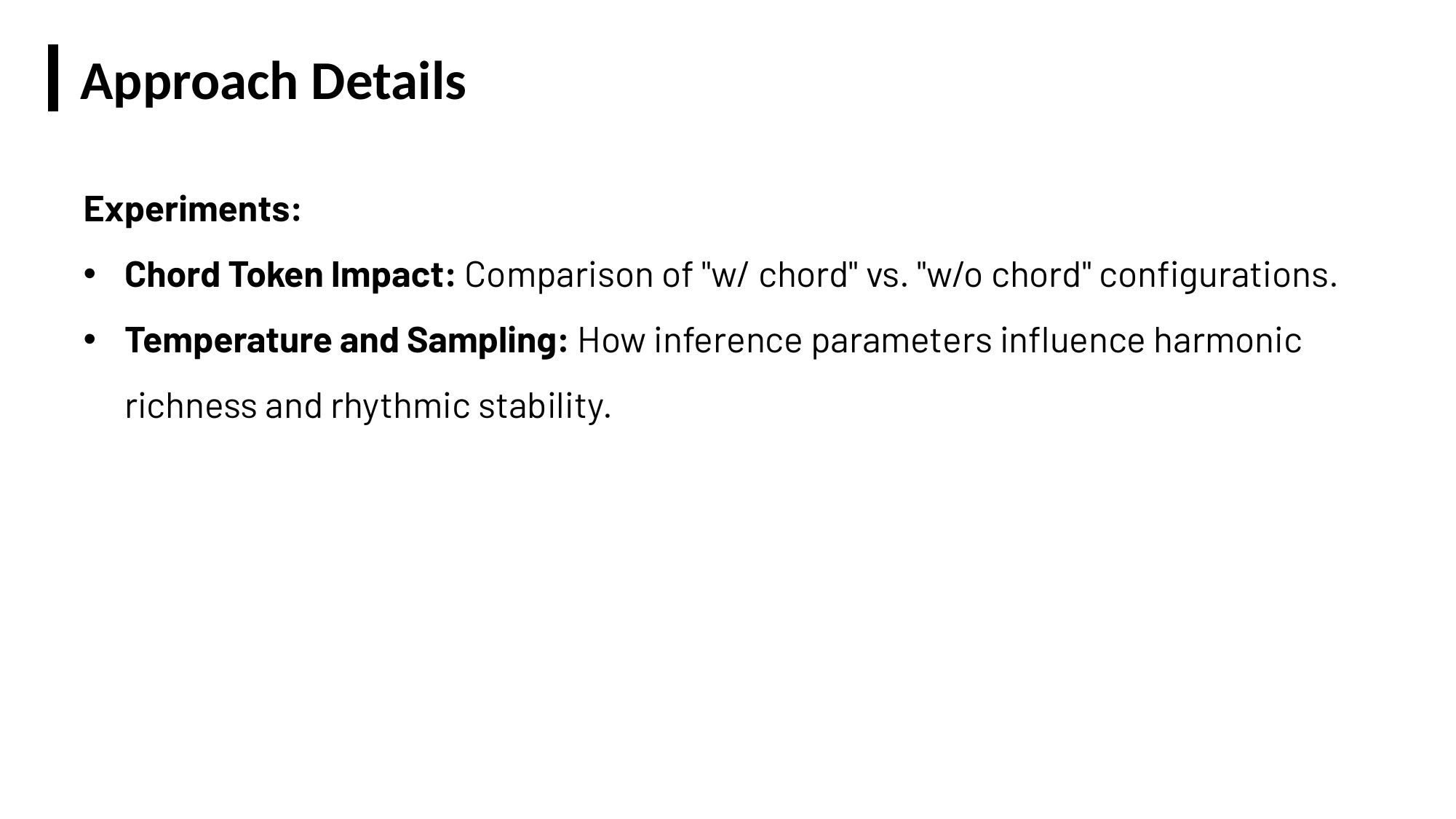

Approach Details

Experiments:
Chord Token Impact: Comparison of "w/ chord" vs. "w/o chord" configurations.
Temperature and Sampling: How inference parameters influence harmonic richness and rhythmic stability.